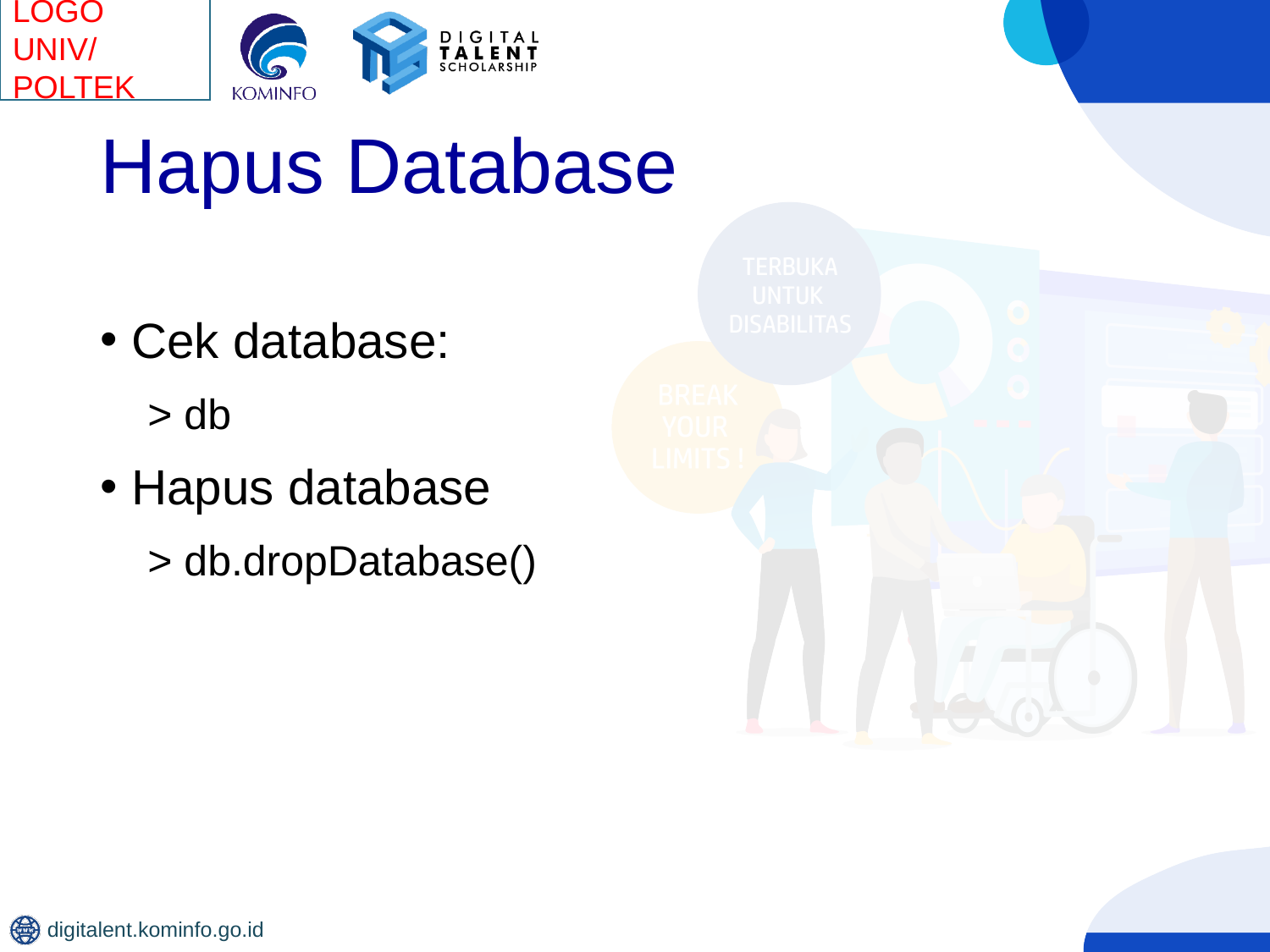

# Hapus Database
Cek database:
> db
Hapus database
> db.dropDatabase()